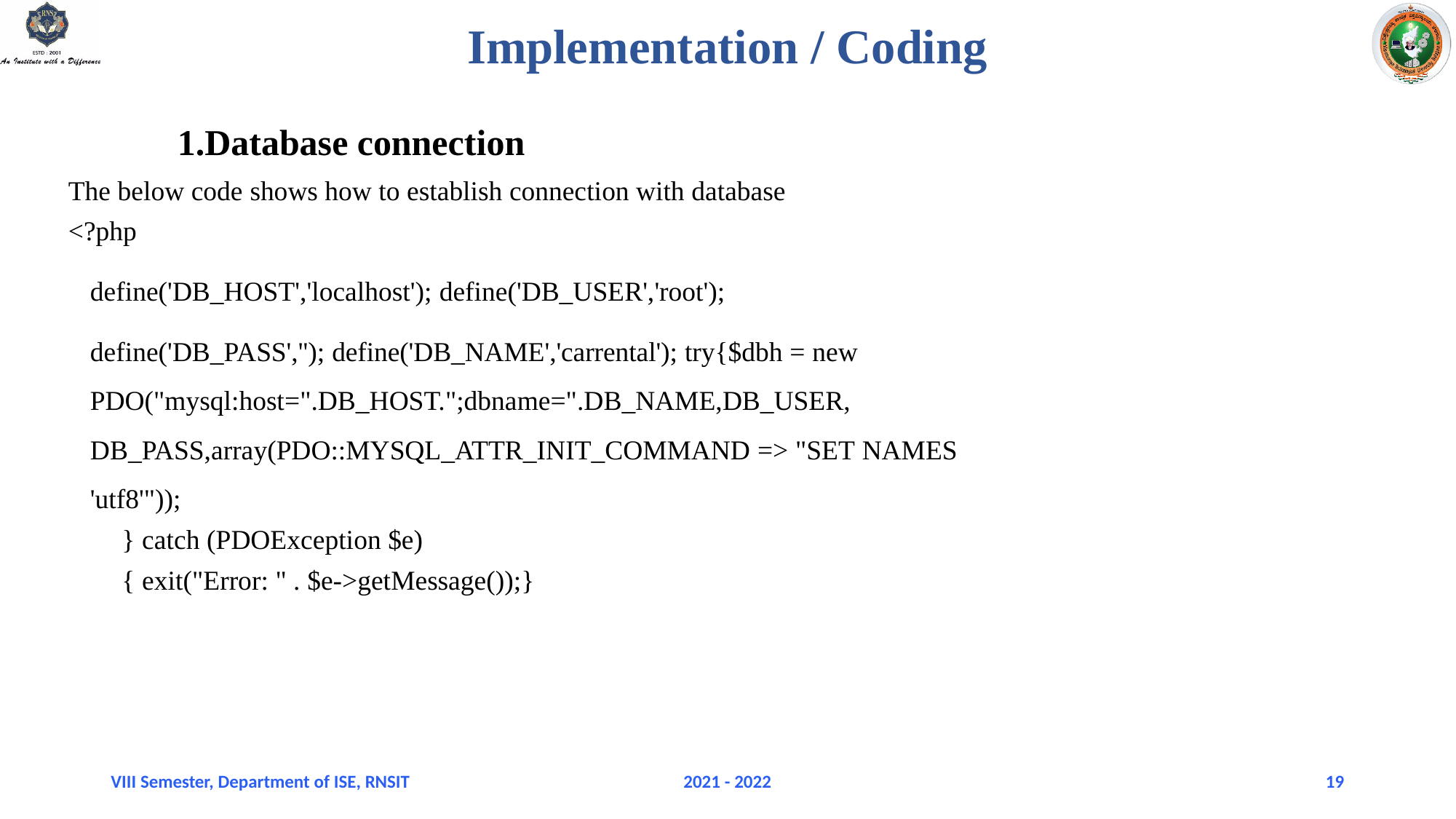

# Implementation / Coding
Database connection
The below code shows how to establish connection with database
<?php
define('DB_HOST','localhost'); define('DB_USER','root');
define('DB_PASS',''); define('DB_NAME','carrental'); try{$dbh = new PDO("mysql:host=".DB_HOST.";dbname=".DB_NAME,DB_USER, DB_PASS,array(PDO::MYSQL_ATTR_INIT_COMMAND => "SET NAMES 'utf8'"));
} catch (PDOException $e)
{ exit("Error: " . $e->getMessage());}

VIII Semester, Department of ISE, RNSIT
2021 - 2022
19